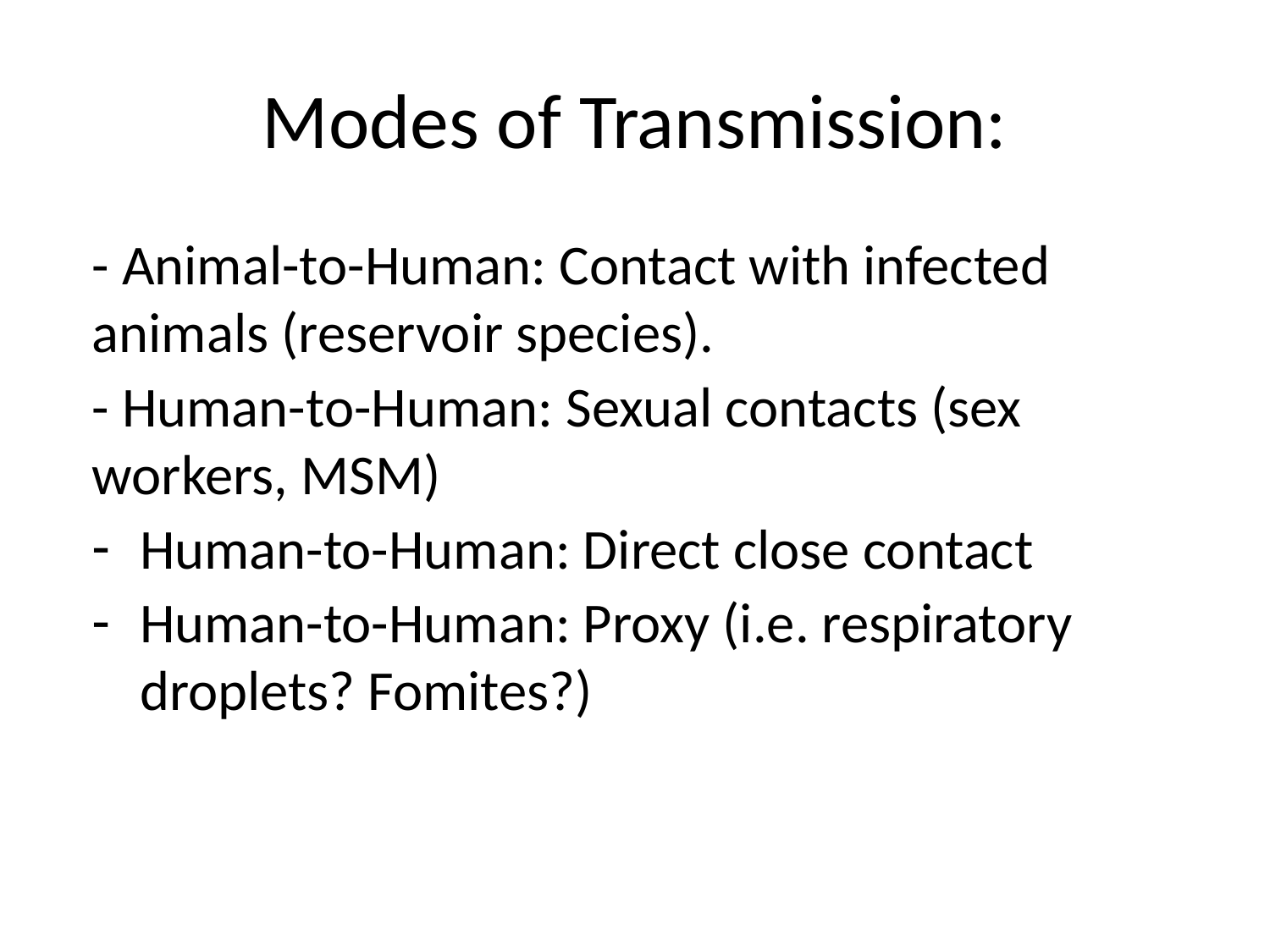

# Modes of Transmission:
- Animal-to-Human: Contact with infected animals (reservoir species).
- Human-to-Human: Sexual contacts (sex workers, MSM)
Human-to-Human: Direct close contact
Human-to-Human: Proxy (i.e. respiratory droplets? Fomites?)